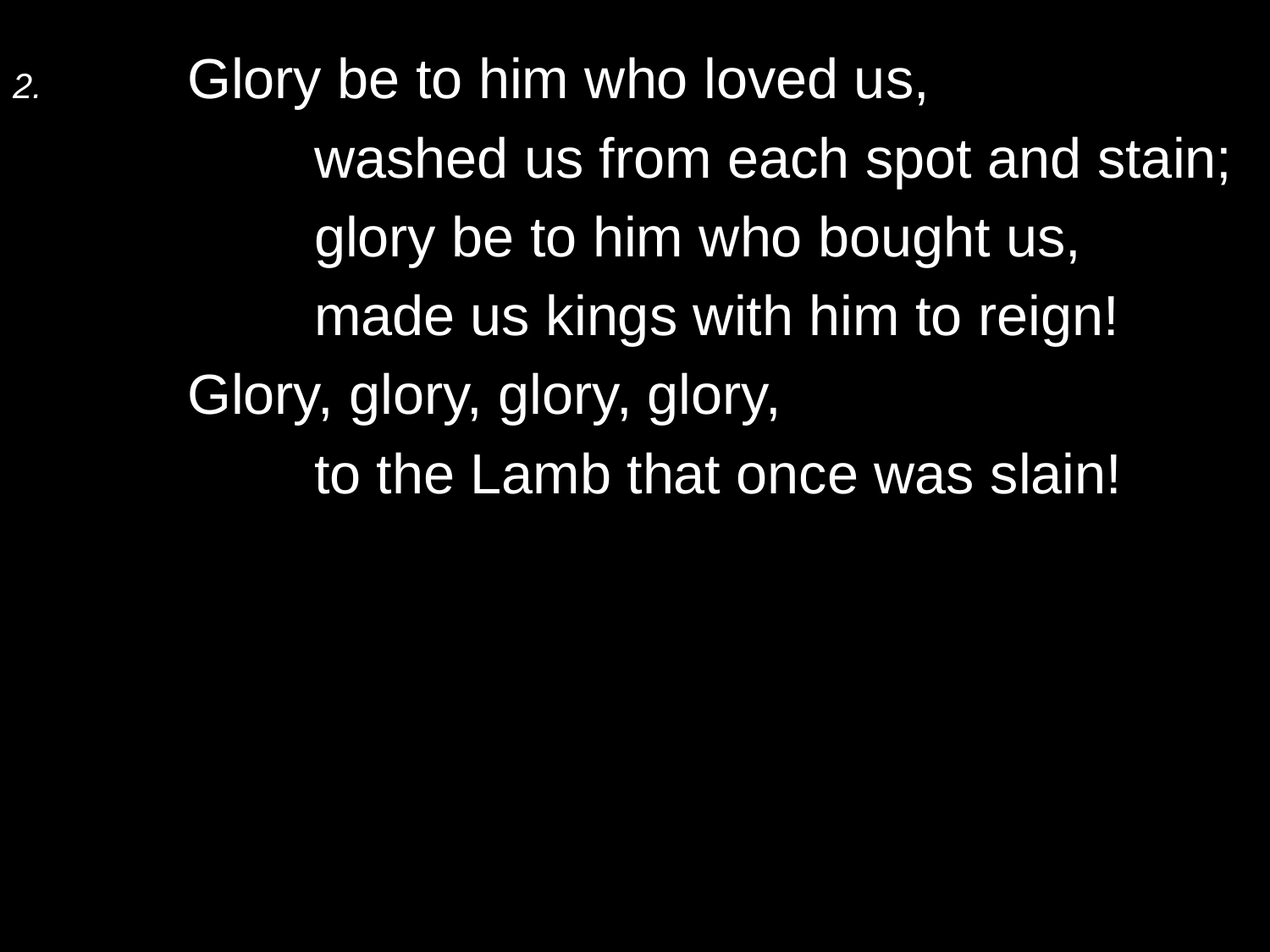

2.	Glory be to him who loved us,
		washed us from each spot and stain;
		glory be to him who bought us,
		made us kings with him to reign!
	Glory, glory, glory, glory,
		to the Lamb that once was slain!